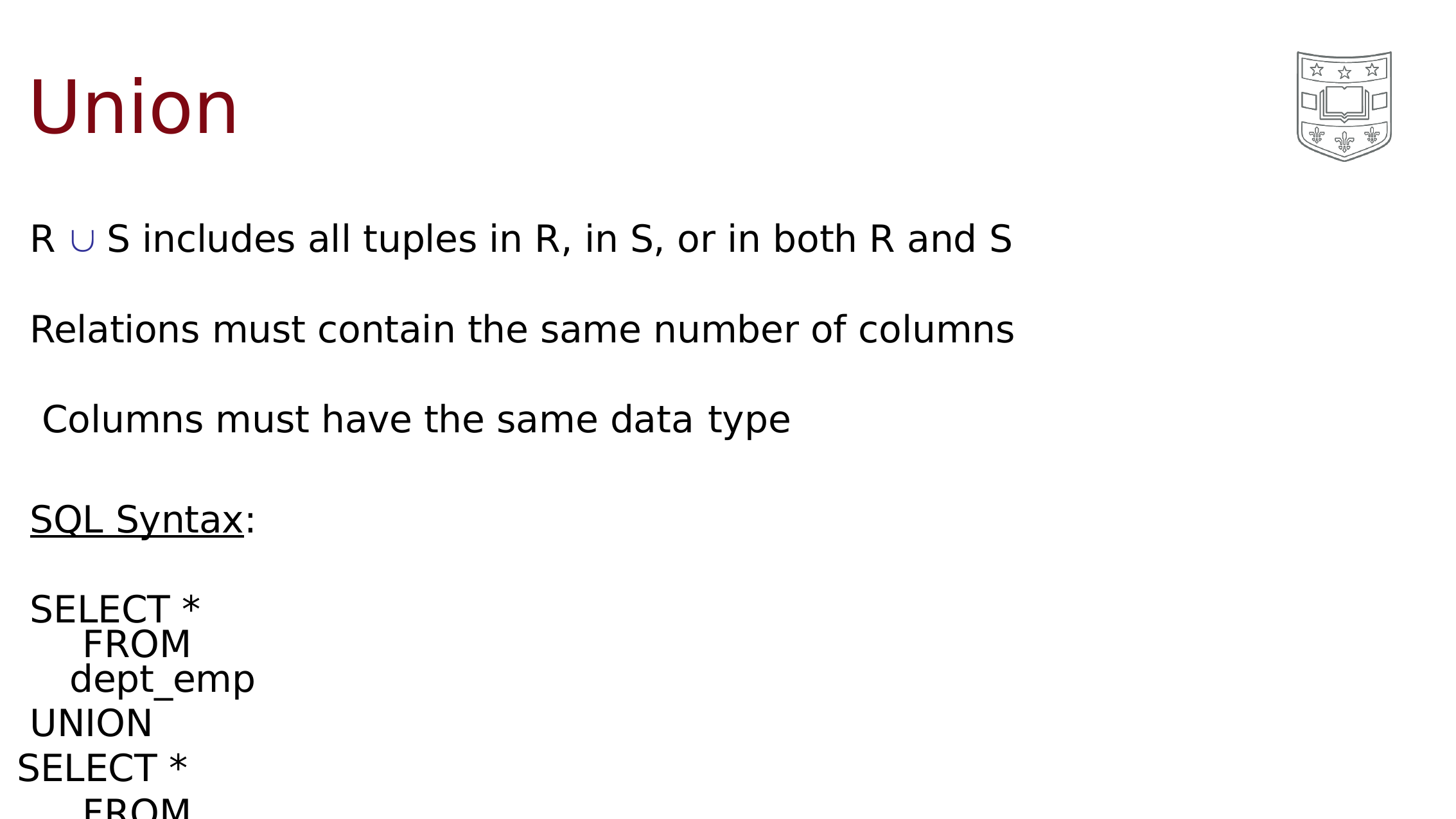

# Union
R ∪ S includes all tuples in R, in S, or in both R and S
Relations must contain the same number of columns  Columns must have the same data type
SQL Syntax:
SELECT *
FROM dept_emp
UNION  SELECT *
FROM dept_manager